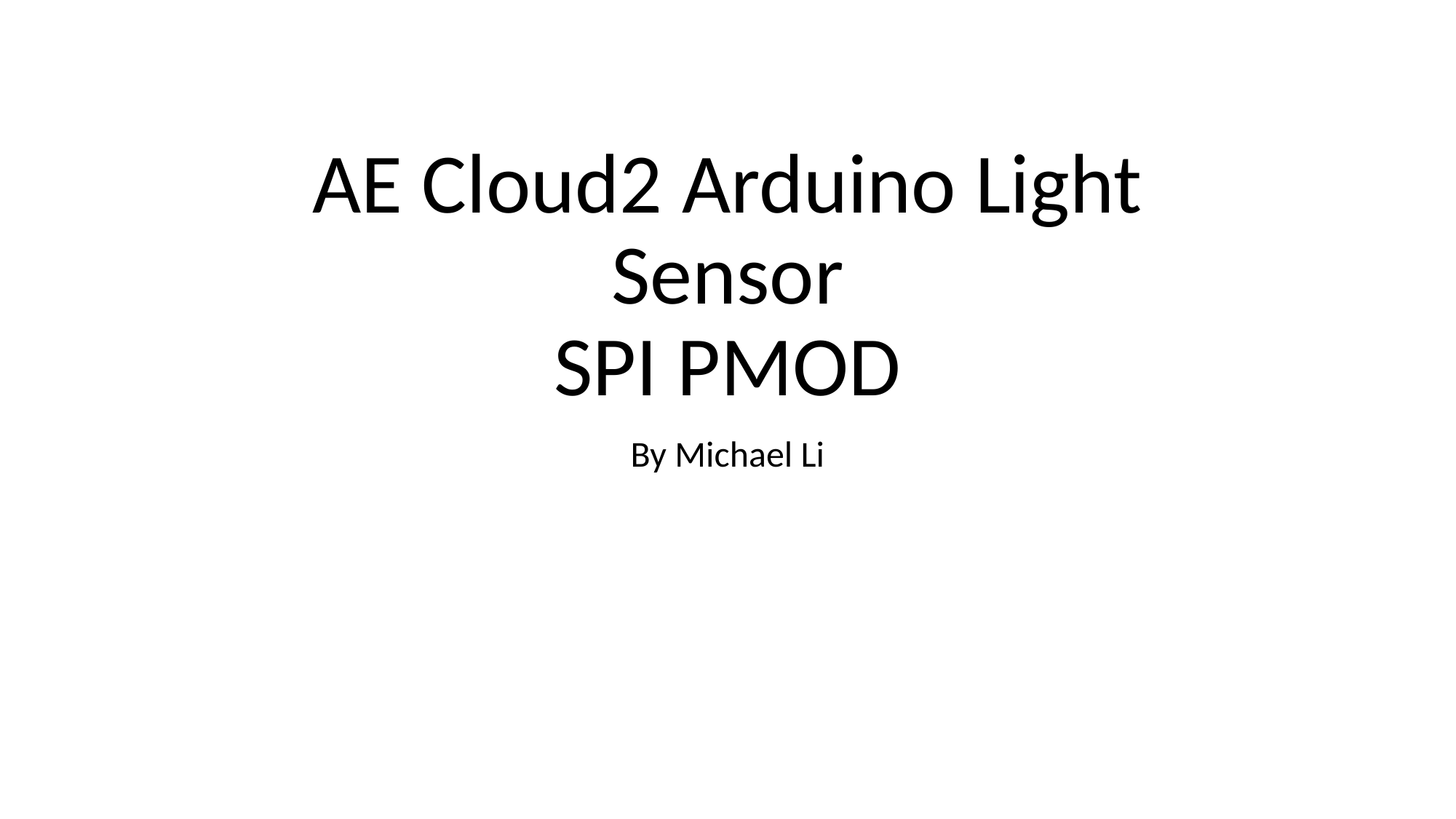

# AE Cloud2 Arduino Light Sensor SPI PMOD
By Michael Li